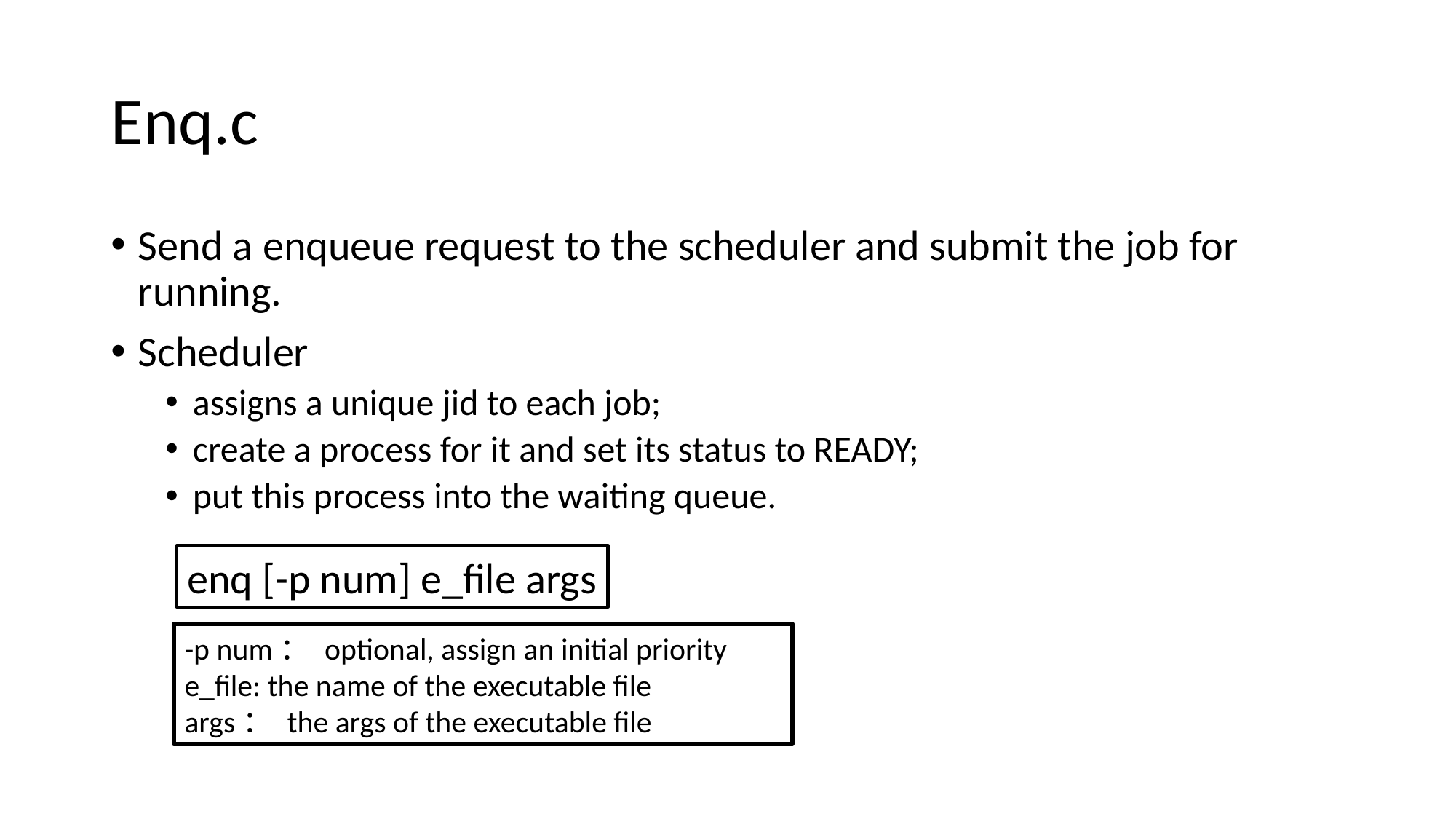

# Enq.c
Send a enqueue request to the scheduler and submit the job for running.
Scheduler
assigns a unique jid to each job;
create a process for it and set its status to READY;
put this process into the waiting queue.
enq [-p num] e_file args
-p num： optional, assign an initial priority
e_file: the name of the executable file
args： the args of the executable file